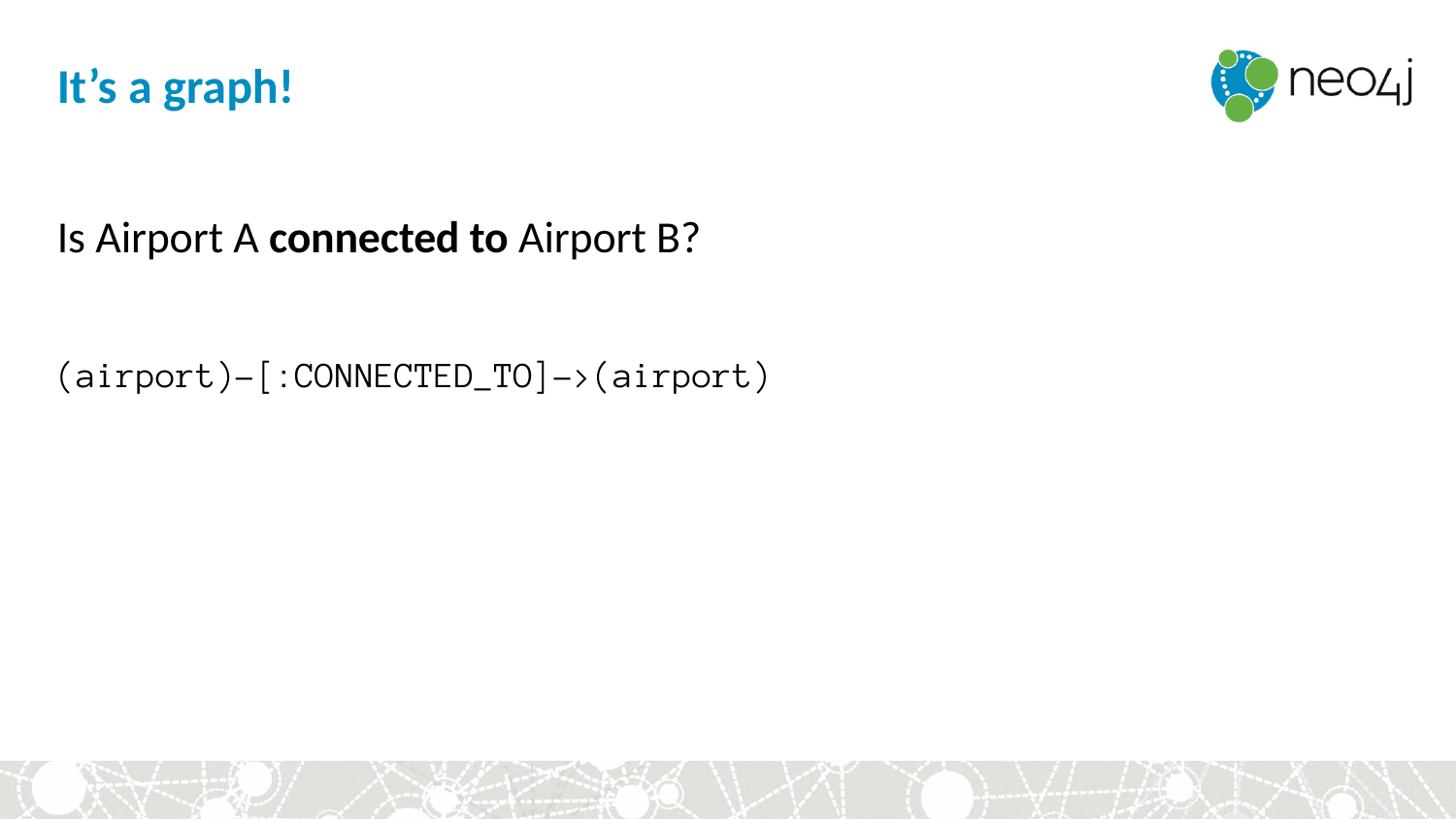

# It’s a graph!
Is Airport A connected to Airport B?

(airport)-[:CONNECTED_TO]->(airport)